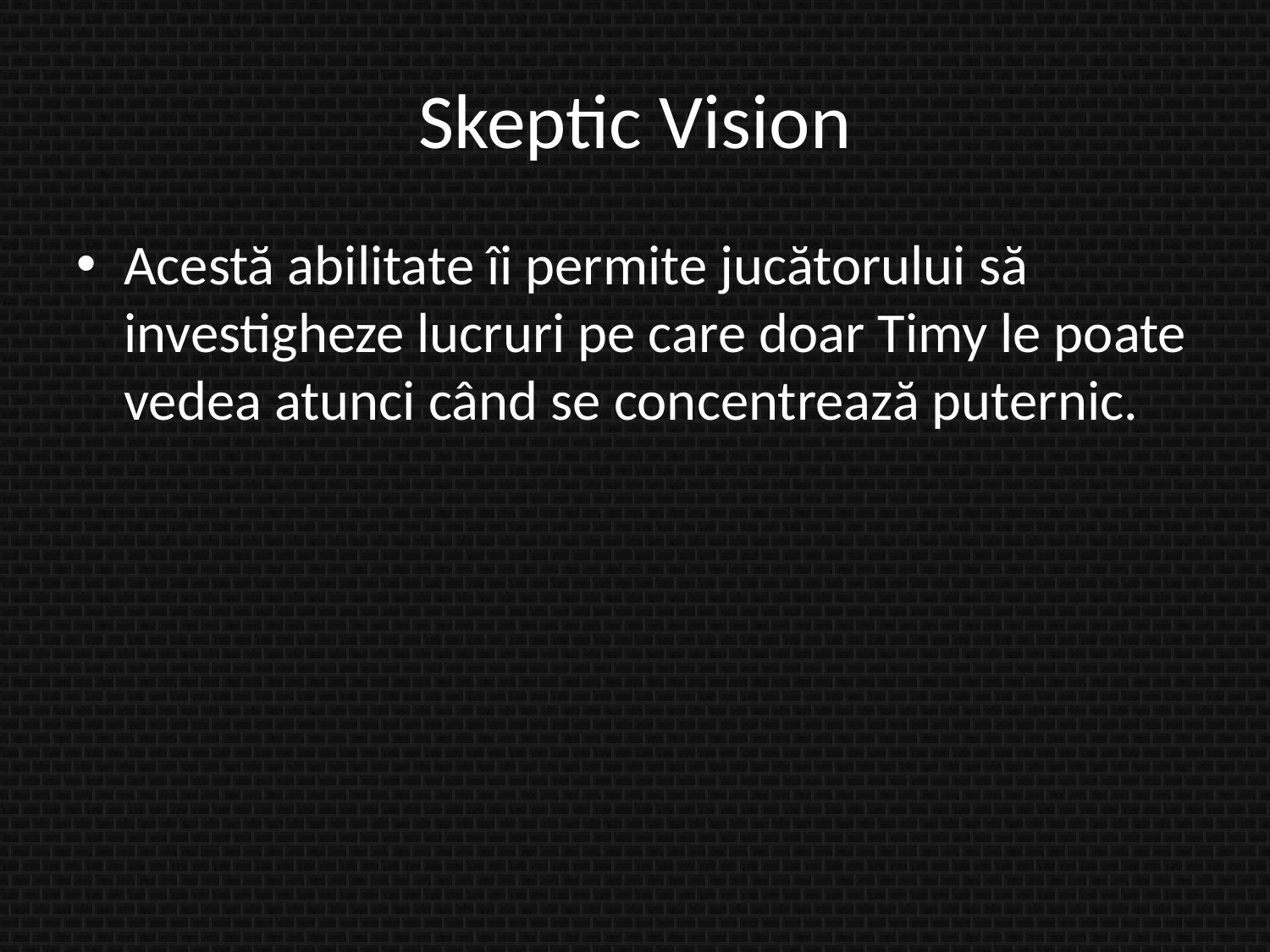

# Skeptic Vision
Acestă abilitate îi permite jucătorului să investigheze lucruri pe care doar Timy le poate vedea atunci când se concentrează puternic.